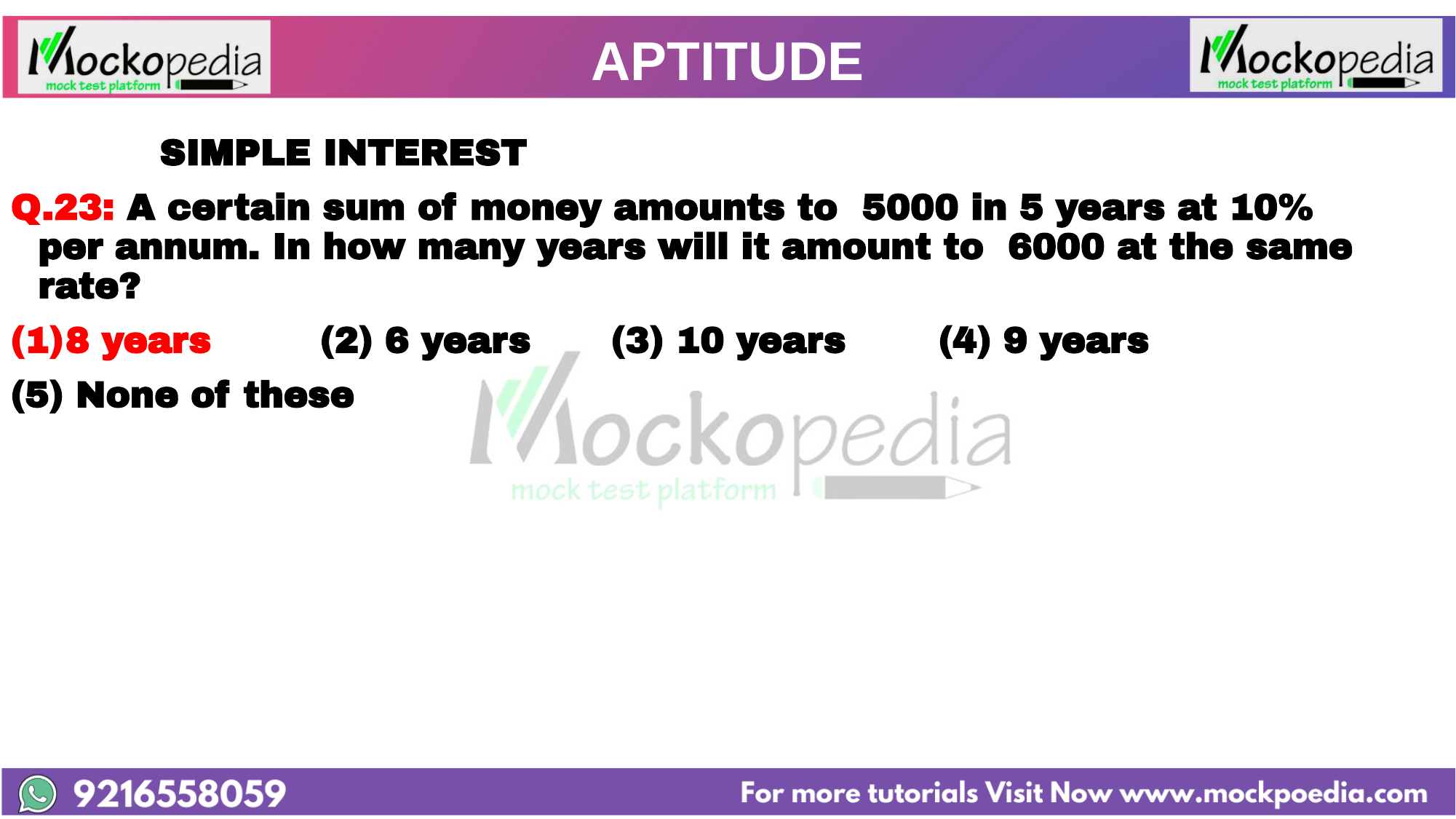

# APTITUDE
		 SIMPLE INTEREST
Q.23: A certain sum of money amounts to  5000 in 5 years at 10% per annum. In how many years will it amount to  6000 at the same rate?
8 years 	   (2) 6 years 	(3) 10 years 	(4) 9 years
(5) None of these